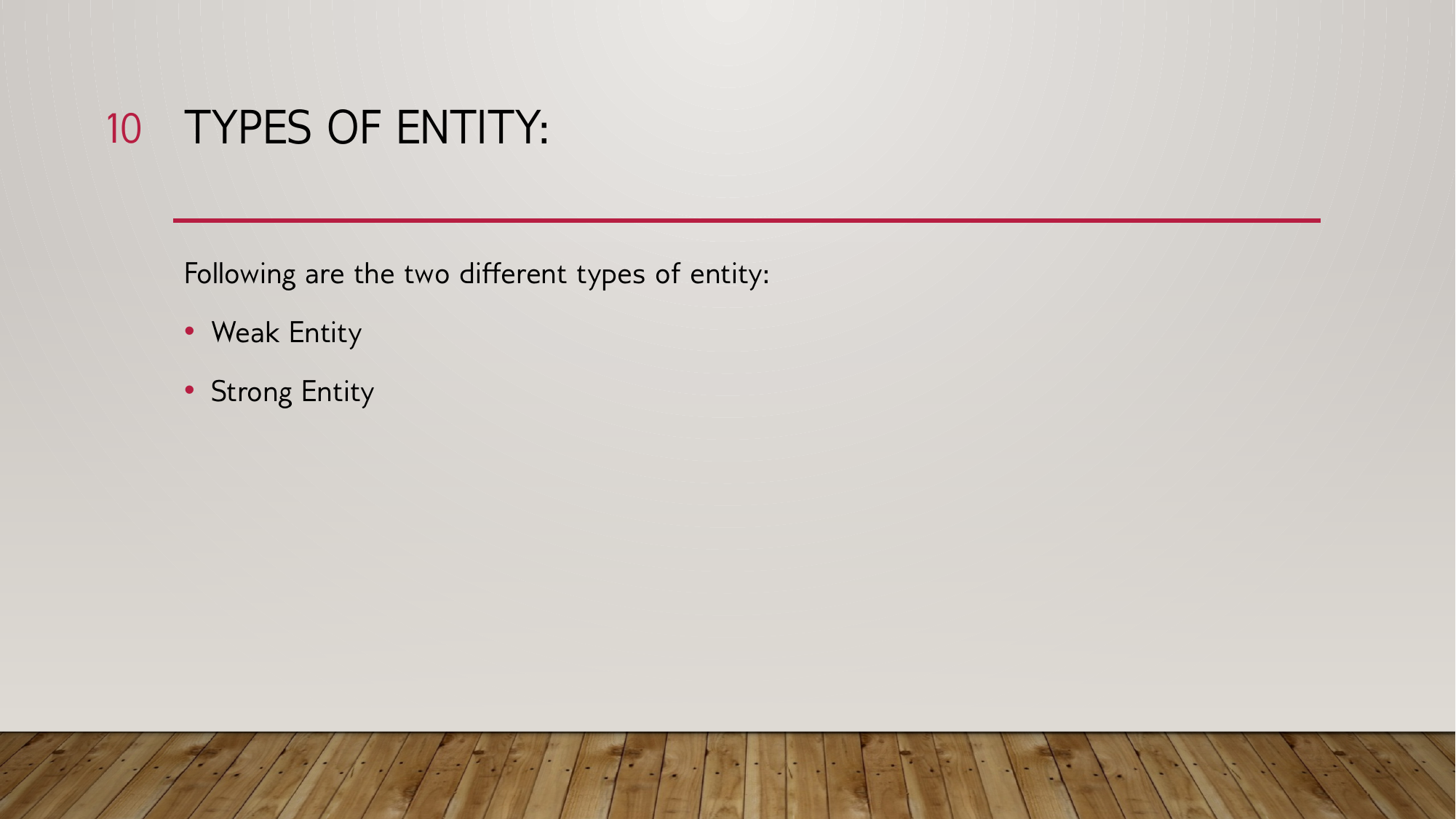

10
# Types of Entity:
Following are the two different types of entity:
Weak Entity
Strong Entity